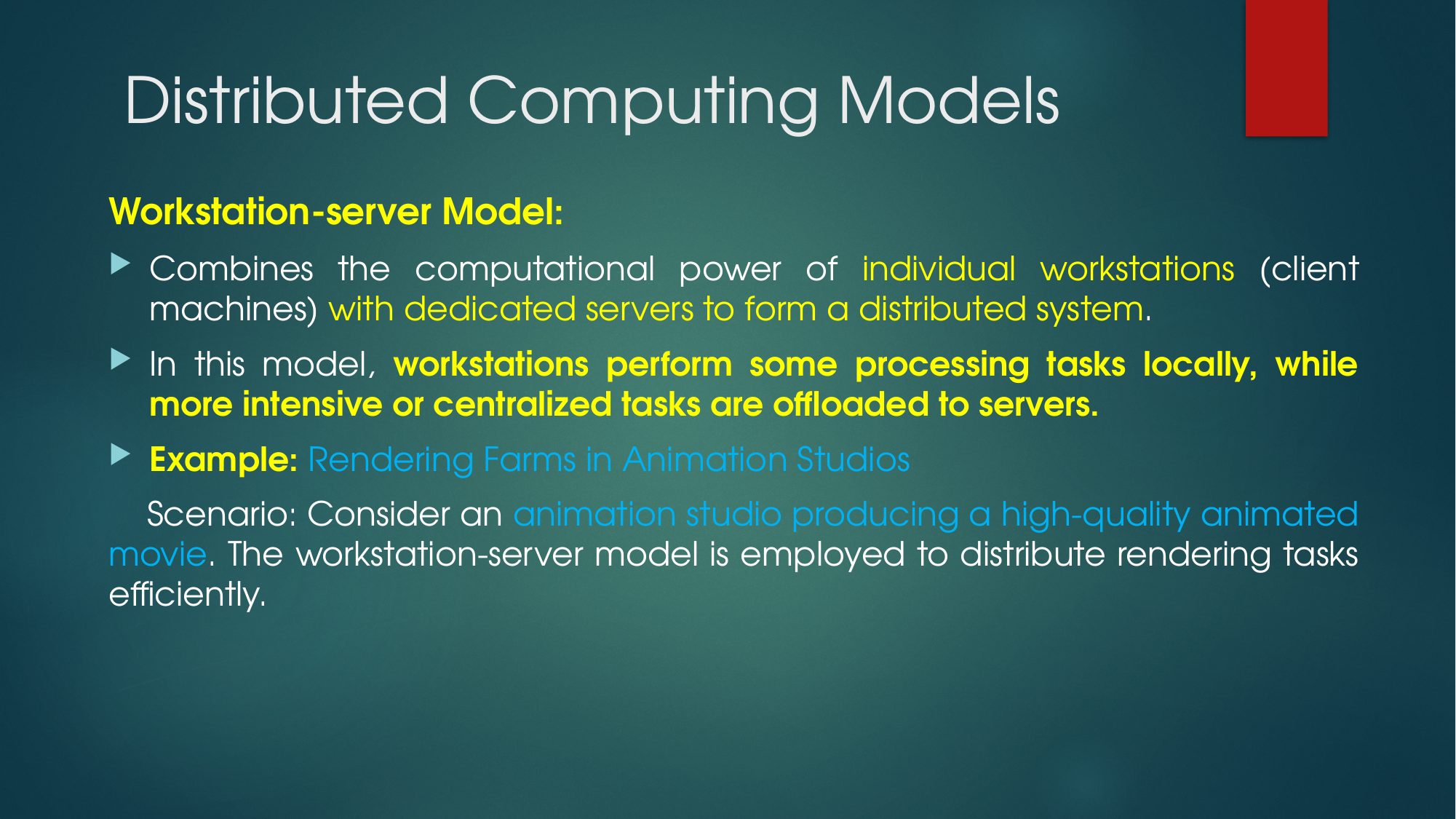

# Distributed Computing Models
Workstation-server Model:
Combines the computational power of individual workstations (client machines) with dedicated servers to form a distributed system.
In this model, workstations perform some processing tasks locally, while more intensive or centralized tasks are offloaded to servers.
Example: Rendering Farms in Animation Studios
    Scenario: Consider an animation studio producing a high-quality animated movie. The workstation-server model is employed to distribute rendering tasks efficiently.